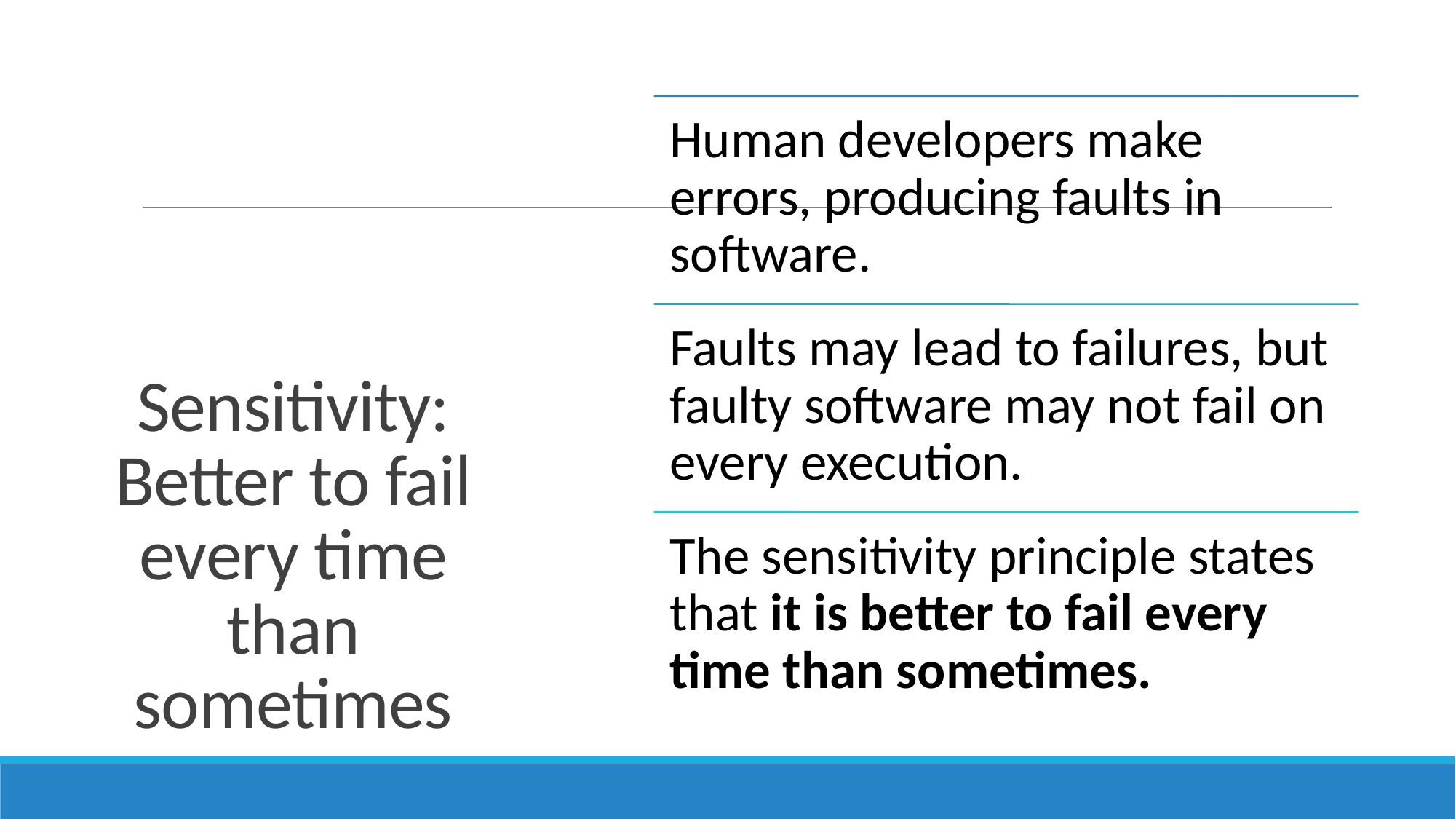

# Sensitivity: Better to fail every time than sometimes
Human developers make errors, producing faults in software.
Faults may lead to failures, but faulty software may not fail on every execution.
The sensitivity principle states that it is better to fail every time than sometimes.